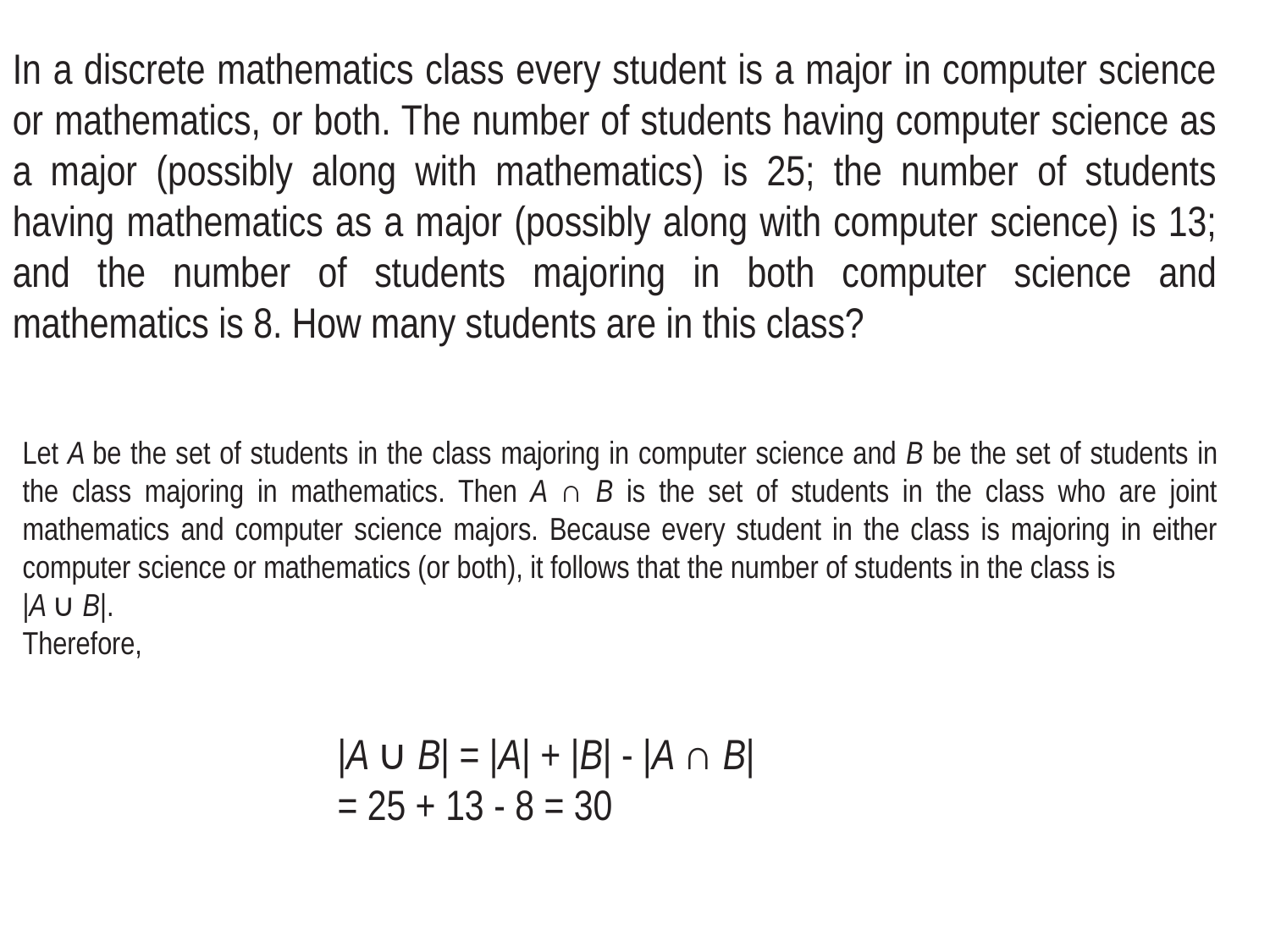

In a discrete mathematics class every student is a major in computer science or mathematics, or both. The number of students having computer science as a major (possibly along with mathematics) is 25; the number of students having mathematics as a major (possibly along with computer science) is 13; and the number of students majoring in both computer science and mathematics is 8. How many students are in this class?

Let A be the set of students in the class majoring in computer science and B be the set of students in the class majoring in mathematics. Then A ∩ B is the set of students in the class who are joint mathematics and computer science majors. Because every student in the class is majoring in either computer science or mathematics (or both), it follows that the number of students in the class is
|A ∪ B|.
Therefore,
|A ∪ B| = |A| + |B| - |A ∩ B|
= 25 + 13 - 8 = 30